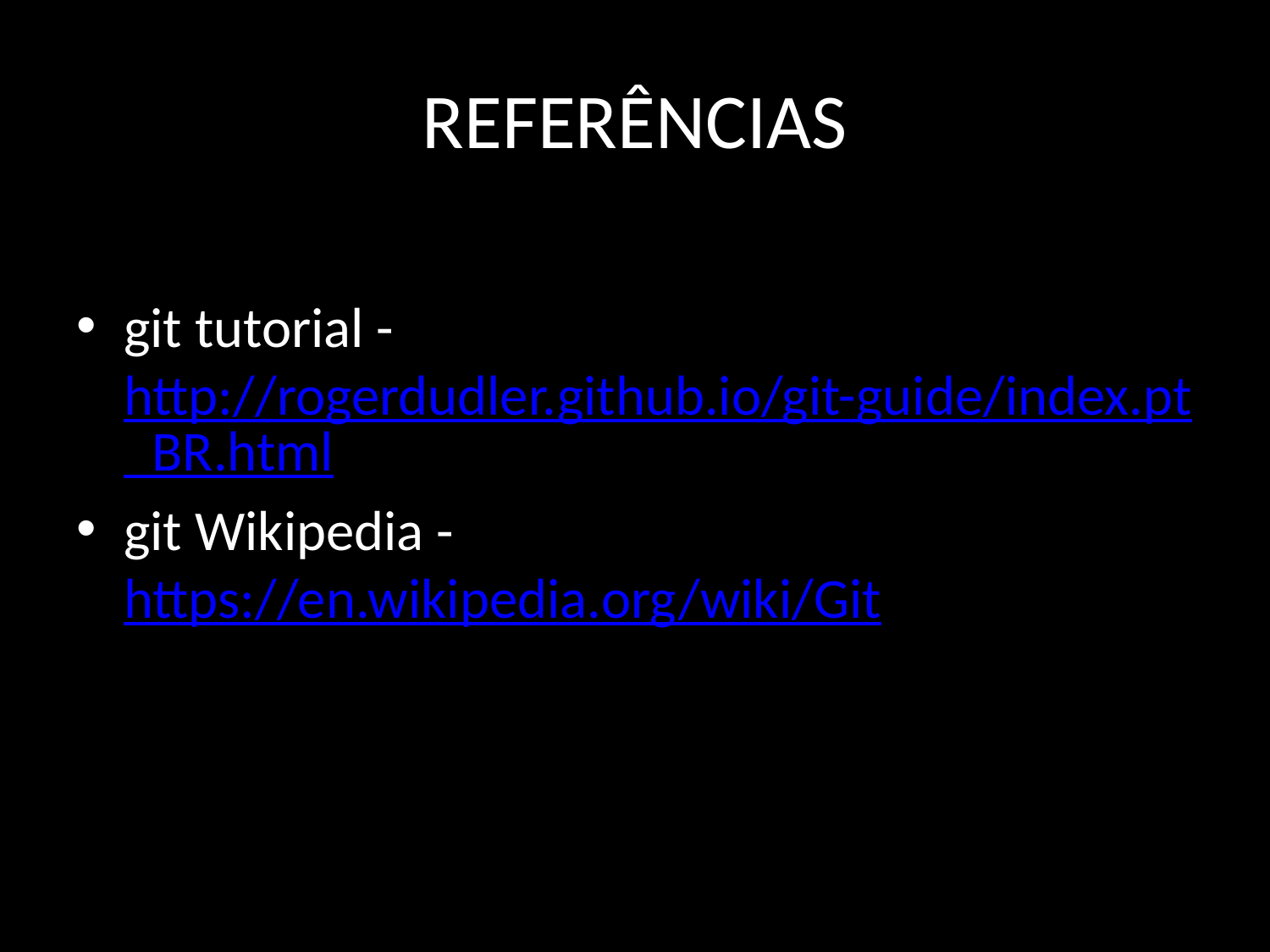

# REFERÊNCIAS

git tutorial - http://rogerdudler.github.io/git-guide/index.pt_BR.html
git Wikipedia - https://en.wikipedia.org/wiki/Git